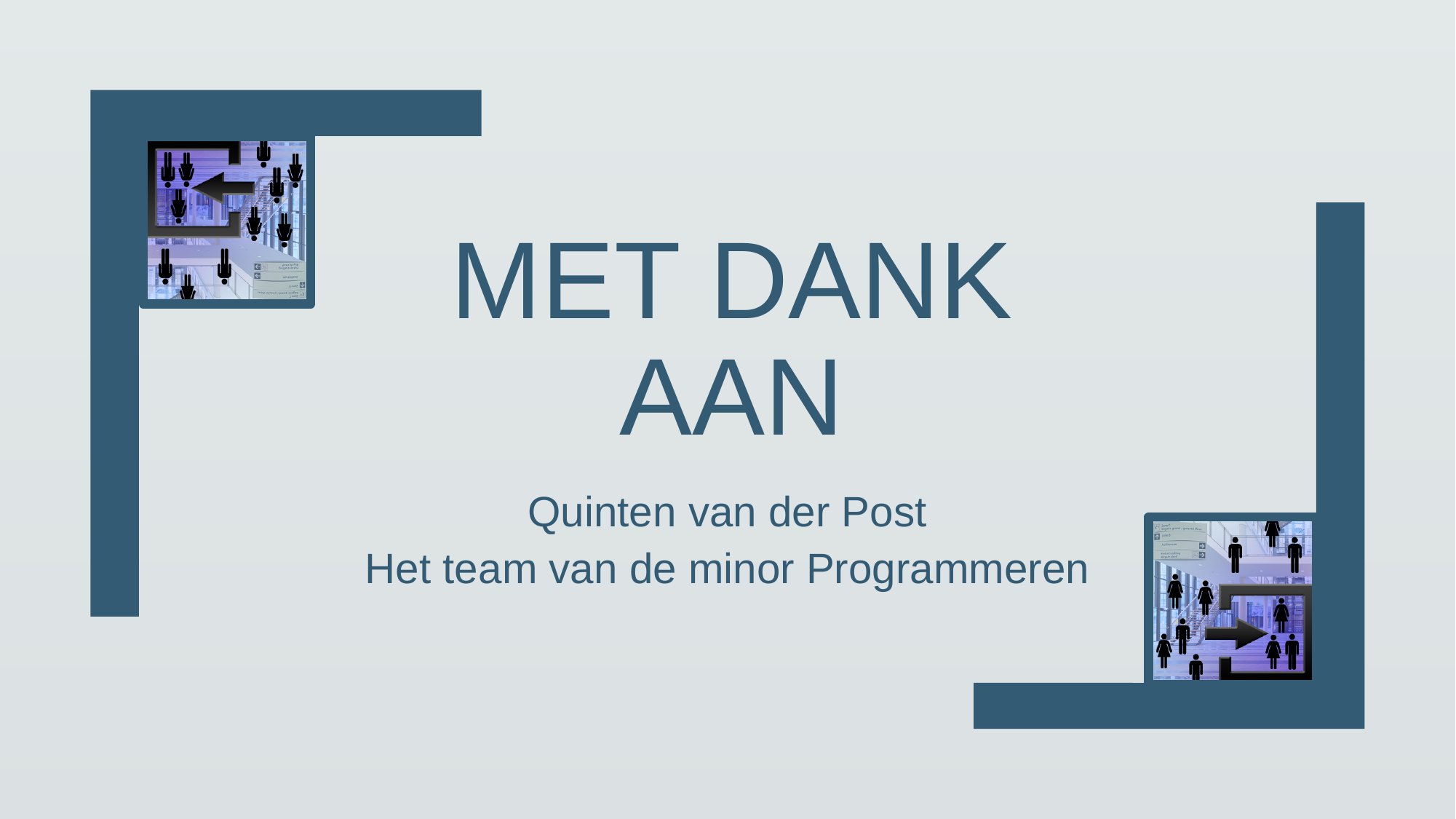

# Met dank aan
Quinten van der Post
Het team van de minor Programmeren